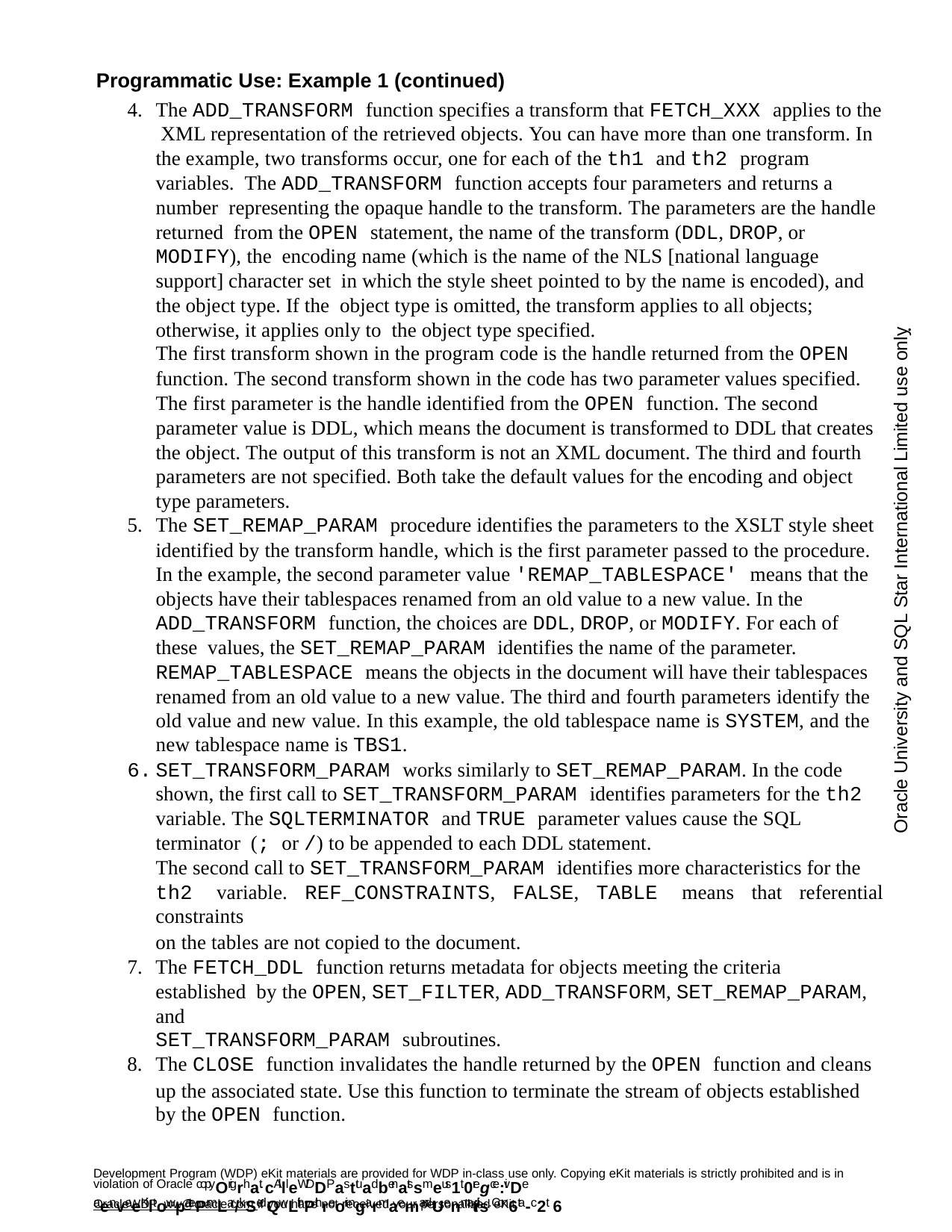

Programmatic Use: Example 1 (continued)
The ADD_TRANSFORM function specifies a transform that FETCH_XXX applies to the  XML representation of the retrieved objects. You can have more than one transform. In  the example, two transforms occur, one for each of the th1 and th2 program variables.  The ADD_TRANSFORM function accepts four parameters and returns a number  representing the opaque handle to the transform. The parameters are the handle returned  from the OPEN statement, the name of the transform (DDL, DROP, or MODIFY), the  encoding name (which is the name of the NLS [national language support] character set  in which the style sheet pointed to by the name is encoded), and the object type. If the  object type is omitted, the transform applies to all objects; otherwise, it applies only to  the object type specified.
The first transform shown in the program code is the handle returned from the OPEN
function. The second transform shown in the code has two parameter values specified.  The first parameter is the handle identified from the OPEN function. The second  parameter value is DDL, which means the document is transformed to DDL that creates  the object. The output of this transform is not an XML document. The third and fourth  parameters are not specified. Both take the default values for the encoding and object  type parameters.
The SET_REMAP_PARAM procedure identifies the parameters to the XSLT style sheet
identified by the transform handle, which is the first parameter passed to the procedure.  In the example, the second parameter value 'REMAP_TABLESPACE' means that the  objects have their tablespaces renamed from an old value to a new value. In the  ADD_TRANSFORM function, the choices are DDL, DROP, or MODIFY. For each of these  values, the SET_REMAP_PARAM identifies the name of the parameter.
REMAP_TABLESPACE means the objects in the document will have their tablespaces
renamed from an old value to a new value. The third and fourth parameters identify the  old value and new value. In this example, the old tablespace name is SYSTEM, and the  new tablespace name is TBS1.
SET_TRANSFORM_PARAM works similarly to SET_REMAP_PARAM. In the code  shown, the first call to SET_TRANSFORM_PARAM identifies parameters for the th2  variable. The SQLTERMINATOR and TRUE parameter values cause the SQL terminator  (; or /) to be appended to each DDL statement.
The second call to SET_TRANSFORM_PARAM identifies more characteristics for the
th2 variable. REF_CONSTRAINTS, FALSE, TABLE means that referential constraints
on the tables are not copied to the document.
The FETCH_DDL function returns metadata for objects meeting the criteria established  by the OPEN, SET_FILTER, ADD_TRANSFORM, SET_REMAP_PARAM, and
SET_TRANSFORM_PARAM subroutines.
The CLOSE function invalidates the handle returned by the OPEN function and cleans
up the associated state. Use this function to terminate the stream of objects established  by the OPEN function.
Oracle University and SQL Star International Limited use onlyฺ
Development Program (WDP) eKit materials are provided for WDP in-class use only. Copying eKit materials is strictly prohibited and is in
violation of Oracle copyOrigrhat. cAllleWDDPasttuadbenatssmeus1t 0regce:ivDe aenveeKiltowpatePrmLar/kSedQwLithPthreoir ngarmaemandUenmaitils. Con6ta-c2t 6
OracleWDP_ww@oracle.com if you have not received your personalized eKit.